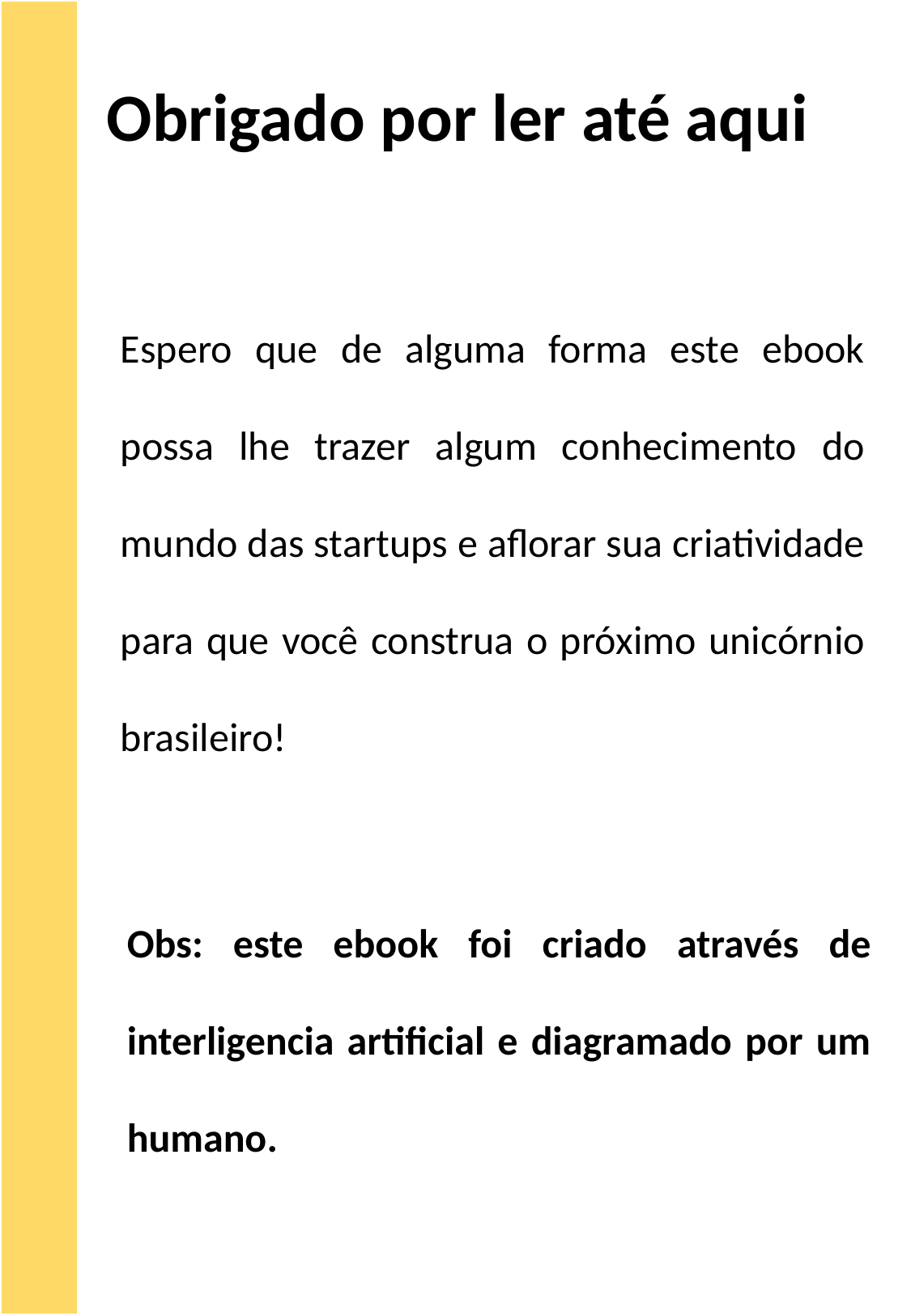

Obrigado por ler até aqui
Espero que de alguma forma este ebook possa lhe trazer algum conhecimento do mundo das startups e aflorar sua criatividade para que você construa o próximo unicórnio brasileiro!
Obs: este ebook foi criado através de interligencia artificial e diagramado por um humano.